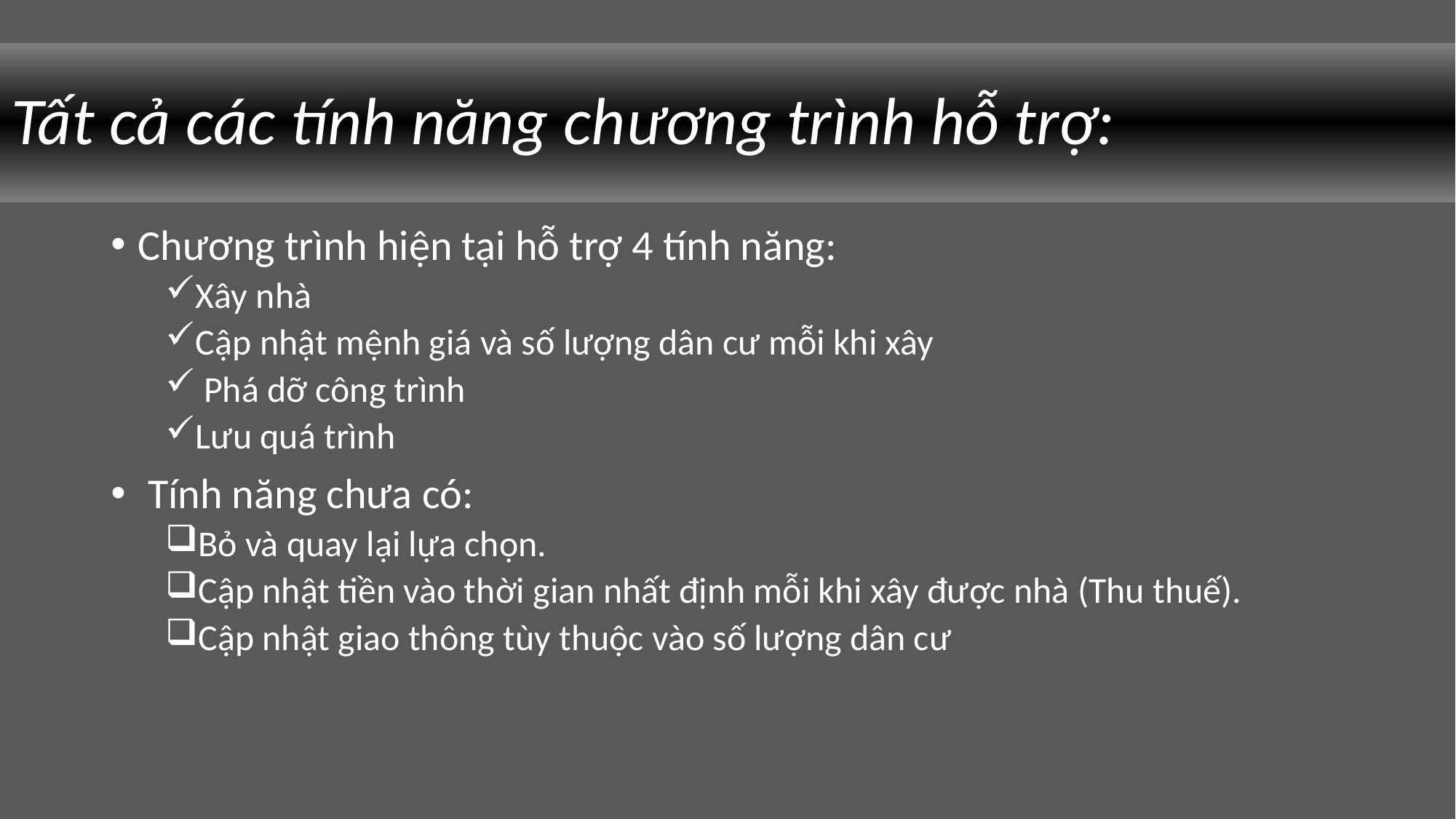

# Tất cả các tính năng chương trình hỗ trợ:
Chương trình hiện tại hỗ trợ 4 tính năng:
Xây nhà
Cập nhật mệnh giá và số lượng dân cư mỗi khi xây
 Phá dỡ công trình
Lưu quá trình
 Tính năng chưa có:
Bỏ và quay lại lựa chọn.
Cập nhật tiền vào thời gian nhất định mỗi khi xây được nhà (Thu thuế).
Cập nhật giao thông tùy thuộc vào số lượng dân cư